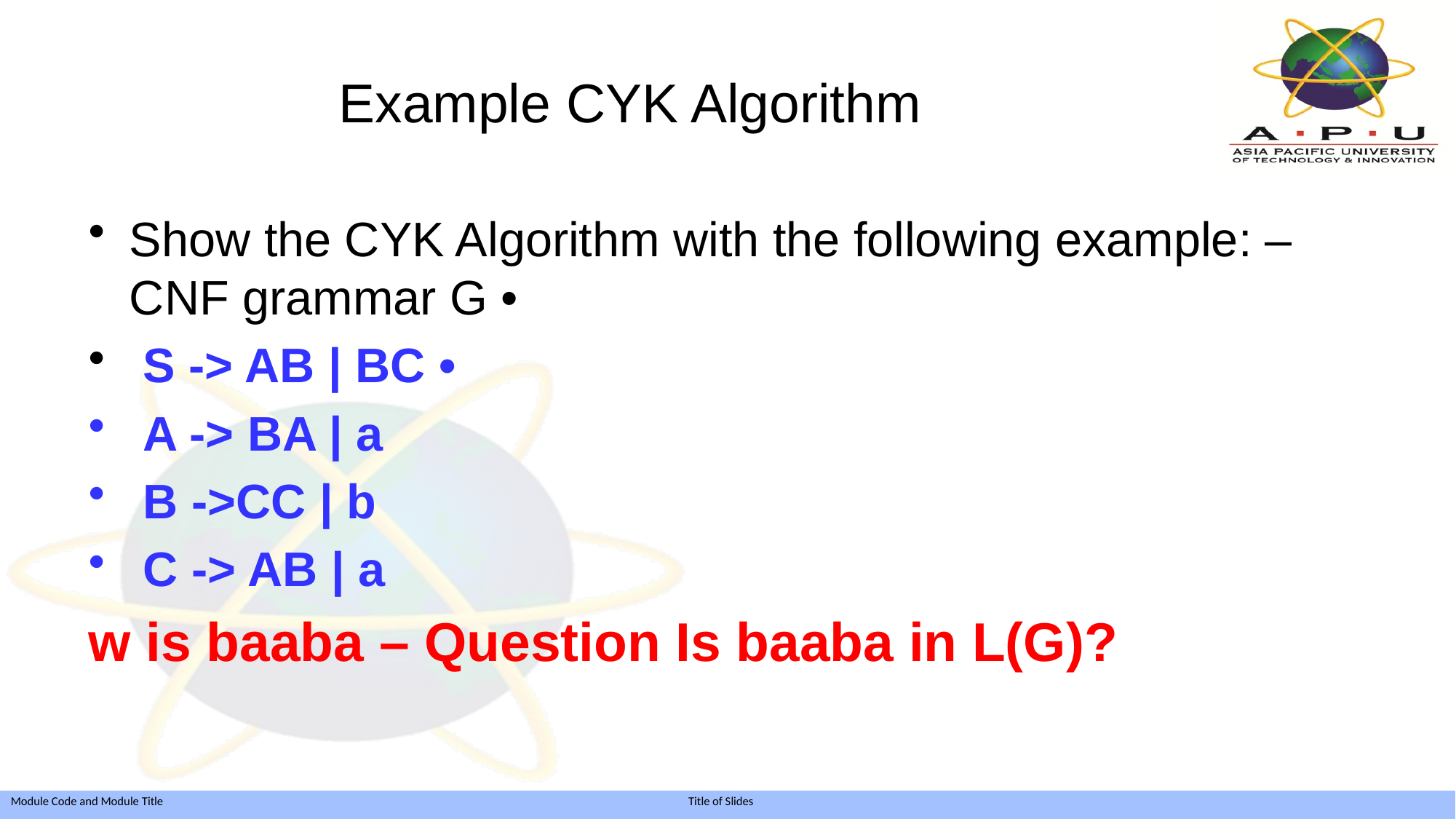

# Example CYK Algorithm
Show the CYK Algorithm with the following example: – CNF grammar G •
 S -> AB | BC •
 A -> BA | a
 B ->CC | b
 C -> AB | a
w is baaba – Question Is baaba in L(G)?